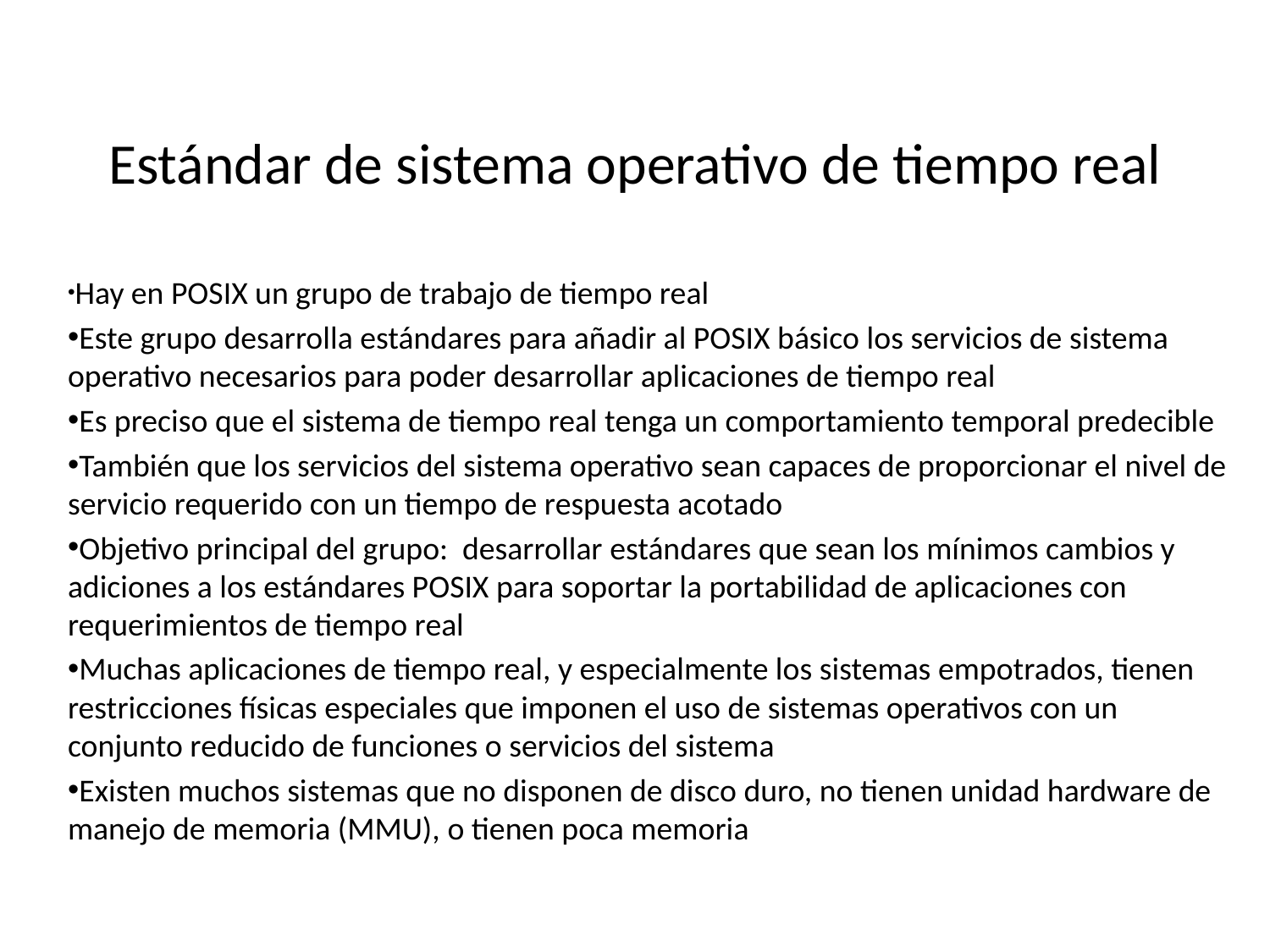

# Estándar de sistema operativo de tiempo real
 Hay en POSIX un grupo de trabajo de tiempo real
 Este grupo desarrolla estándares para añadir al POSIX básico los servicios de sistema operativo necesarios para poder desarrollar aplicaciones de tiempo real
 Es preciso que el sistema de tiempo real tenga un comportamiento temporal predecible
 También que los servicios del sistema operativo sean capaces de proporcionar el nivel de servicio requerido con un tiempo de respuesta acotado
 Objetivo principal del grupo:  desarrollar estándares que sean los mínimos cambios y adiciones a los estándares POSIX para soportar la portabilidad de aplicaciones con requerimientos de tiempo real
 Muchas aplicaciones de tiempo real, y especialmente los sistemas empotrados, tienen restricciones físicas especiales que imponen el uso de sistemas operativos con un conjunto reducido de funciones o servicios del sistema
 Existen muchos sistemas que no disponen de disco duro, no tienen unidad hardware de manejo de memoria (MMU), o tienen poca memoria